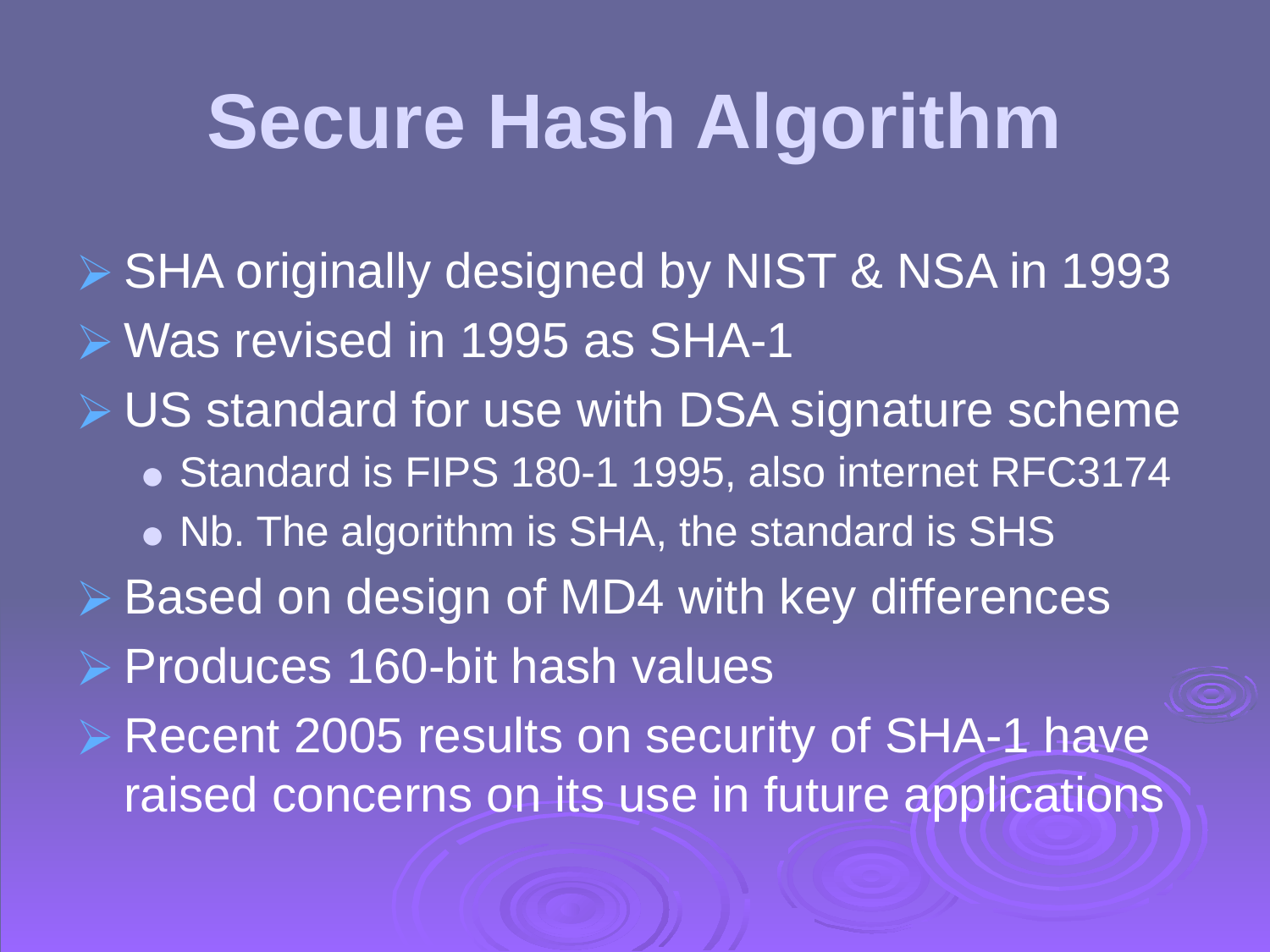

# Secure Hash Algorithm
SHA originally designed by NIST & NSA in 1993
Was revised in 1995 as SHA-1
US standard for use with DSA signature scheme
Standard is FIPS 180-1 1995, also internet RFC3174
Nb. The algorithm is SHA, the standard is SHS
Based on design of MD4 with key differences
Produces 160-bit hash values
Recent 2005 results on security of SHA-1 have raised concerns on its use in future applications